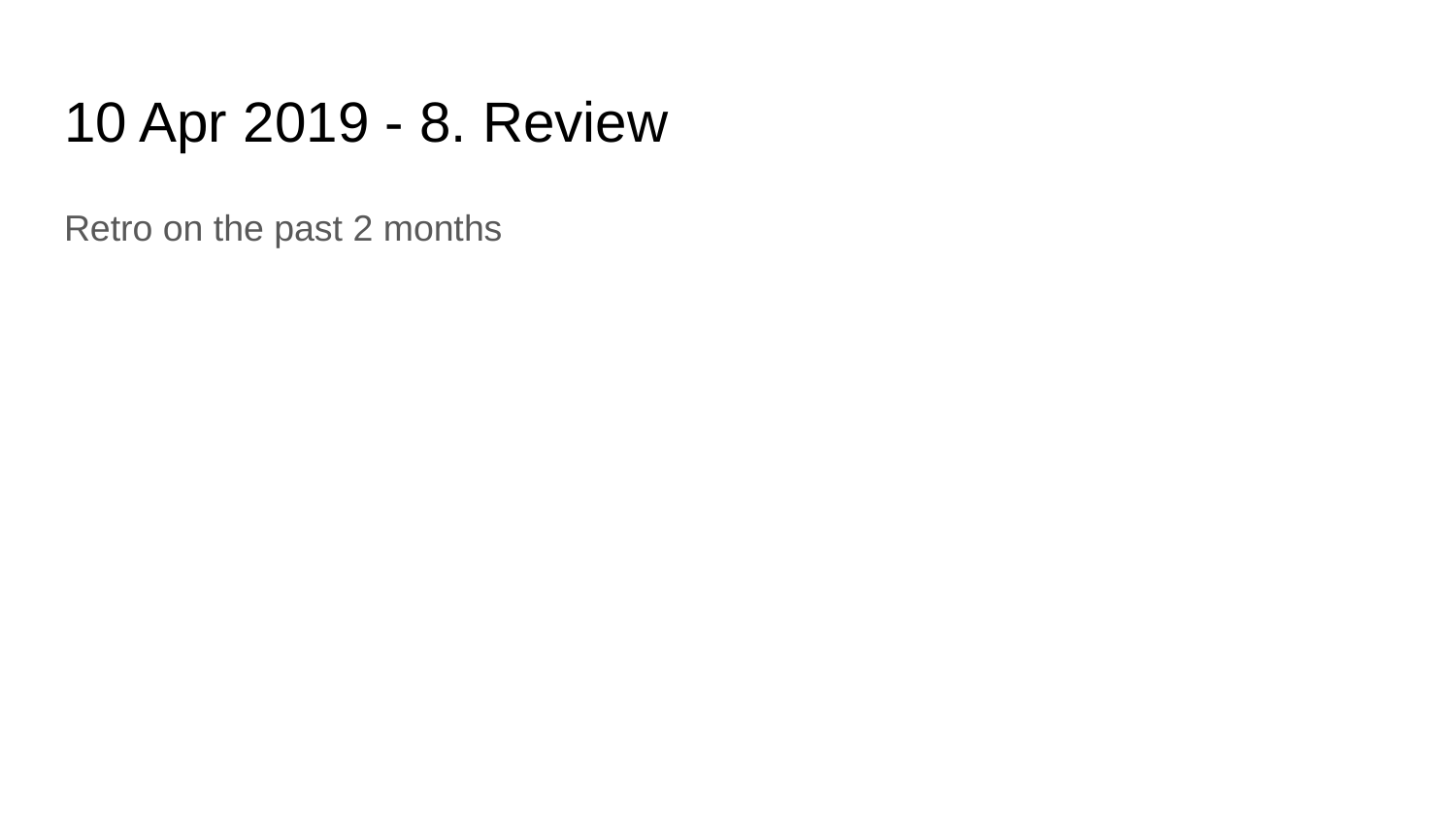

# 10 Apr 2019 - 8. Review
Retro on the past 2 months